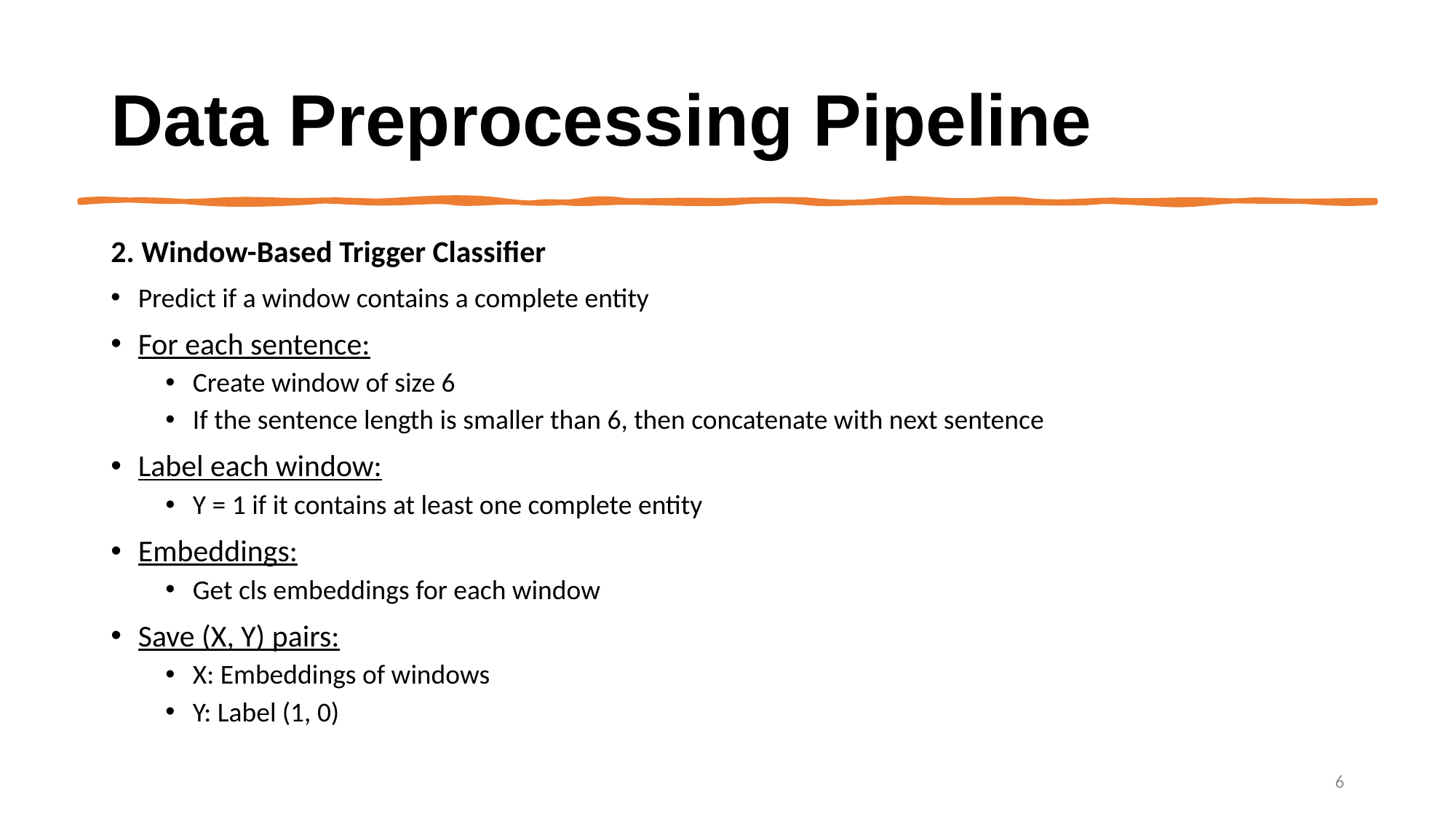

# Data Preprocessing Pipeline

2. Window-Based Trigger Classifier
Predict if a window contains a complete entity
For each sentence:
Create window of size 6
If the sentence length is smaller than 6, then concatenate with next sentence
Label each window:
Y = 1 if it contains at least one complete entity
Embeddings:
Get cls embeddings for each window
Save (X, Y) pairs:
X: Embeddings of windows
Y: Label (1, 0)
6